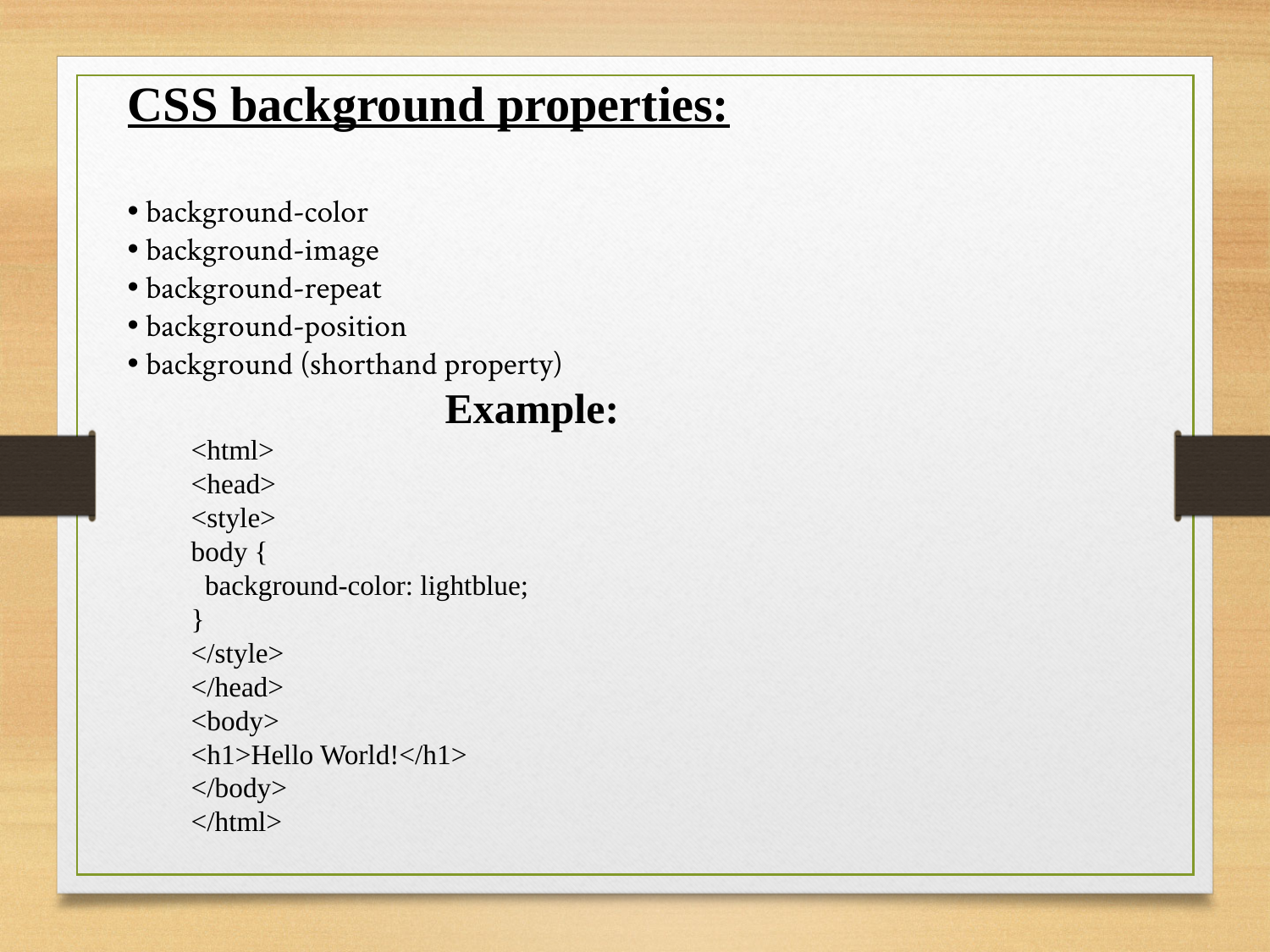

CSS background properties:

 background-color
 background-image
 background-repeat
 background-position
 background (shorthand property)
                              Example:
<html>
<head>
<style>
body {
  background-color: lightblue;
}
</style>
</head>
<body>
<h1>Hello World!</h1>
</body>
</html>